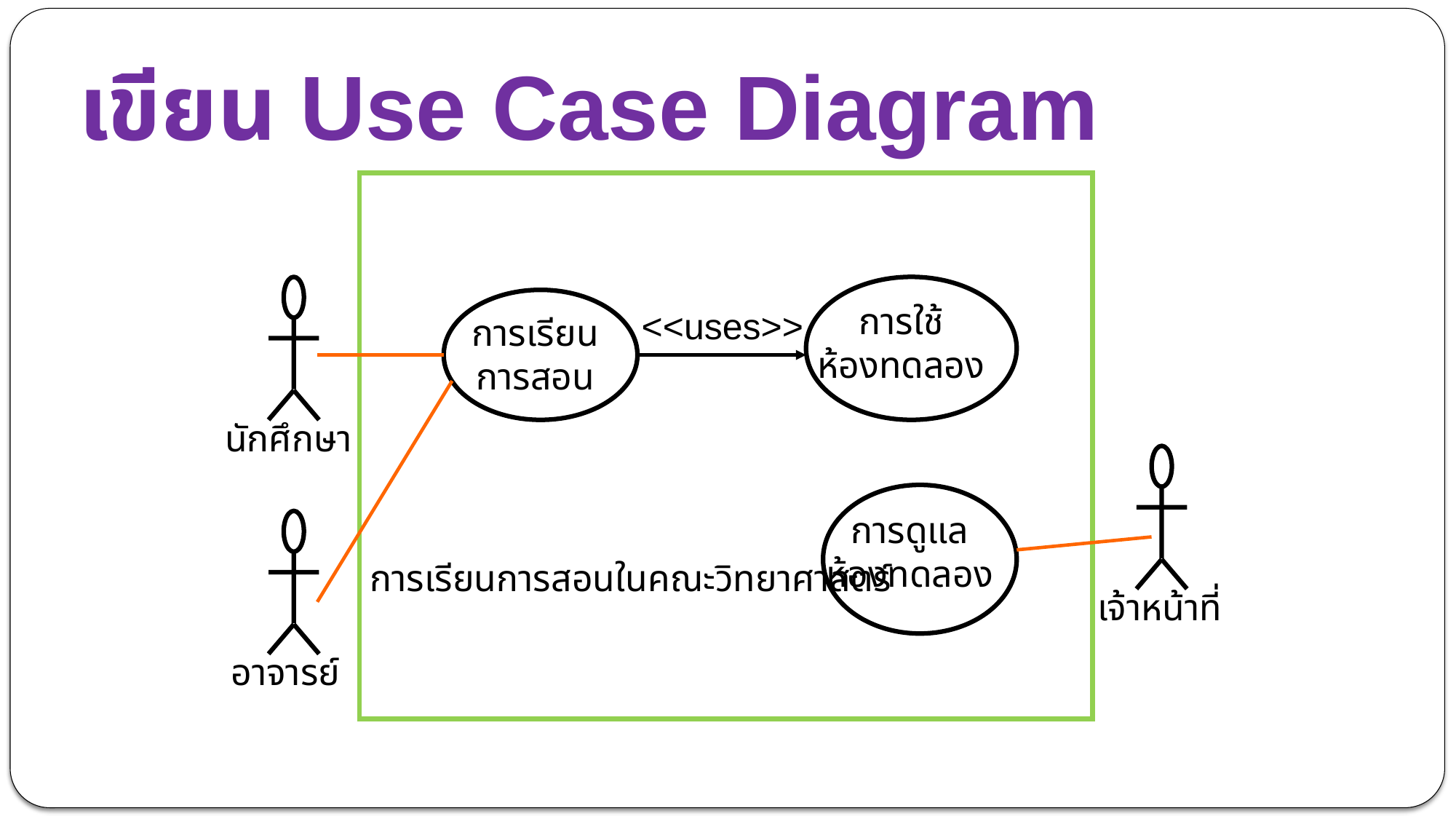

# เขียน Use Case Diagram

การเรียนการสอนในคณะวิทยาศาสตร์

นักศึกษา

การใช้
ห้องทดลอง

การเรียน
การสอน
<<uses>>

เจ้าหน้าที่

การดูแล
ห้องทดลอง

อาจารย์